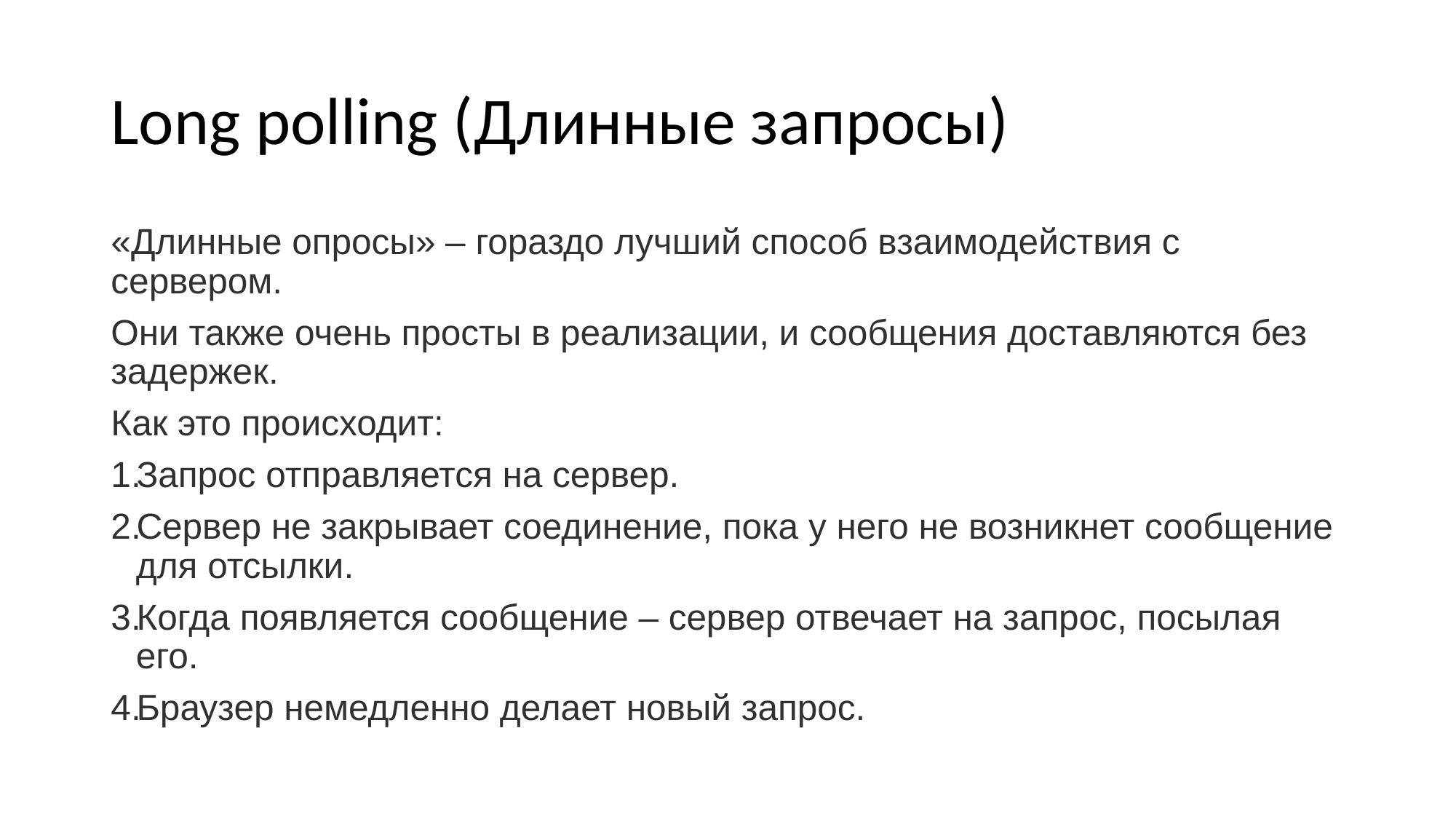

# Long polling (Длинные запросы)
«Длинные опросы» – гораздо лучший способ взаимодействия с сервером.
Они также очень просты в реализации, и сообщения доставляются без задержек.
Как это происходит:
Запрос отправляется на сервер.
Сервер не закрывает соединение, пока у него не возникнет сообщение для отсылки.
Когда появляется сообщение – сервер отвечает на запрос, посылая его.
Браузер немедленно делает новый запрос.